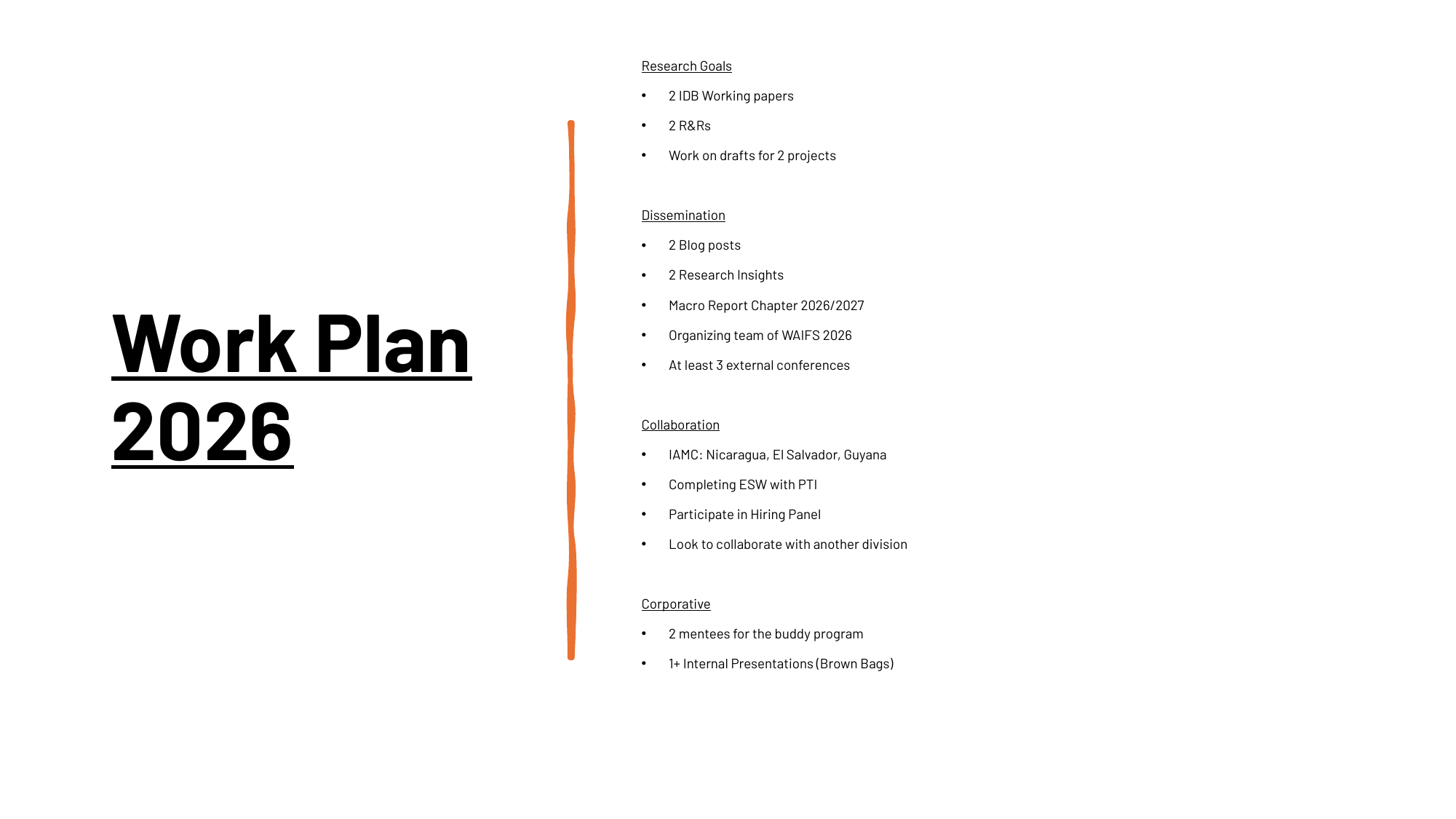

Research Goals
2 IDB Working papers
2 R&Rs
Work on drafts for 2 projects

Dissemination
2 Blog posts
2 Research Insights
Macro Report Chapter 2026/2027
Organizing team of WAIFS 2026
At least 3 external conferences

Collaboration
IAMC: Nicaragua, El Salvador, Guyana
Completing ESW with PTI
Participate in Hiring Panel
Look to collaborate with another division

Corporative
2 mentees for the buddy program
1+ Internal Presentations (Brown Bags)

# Work Plan 2026